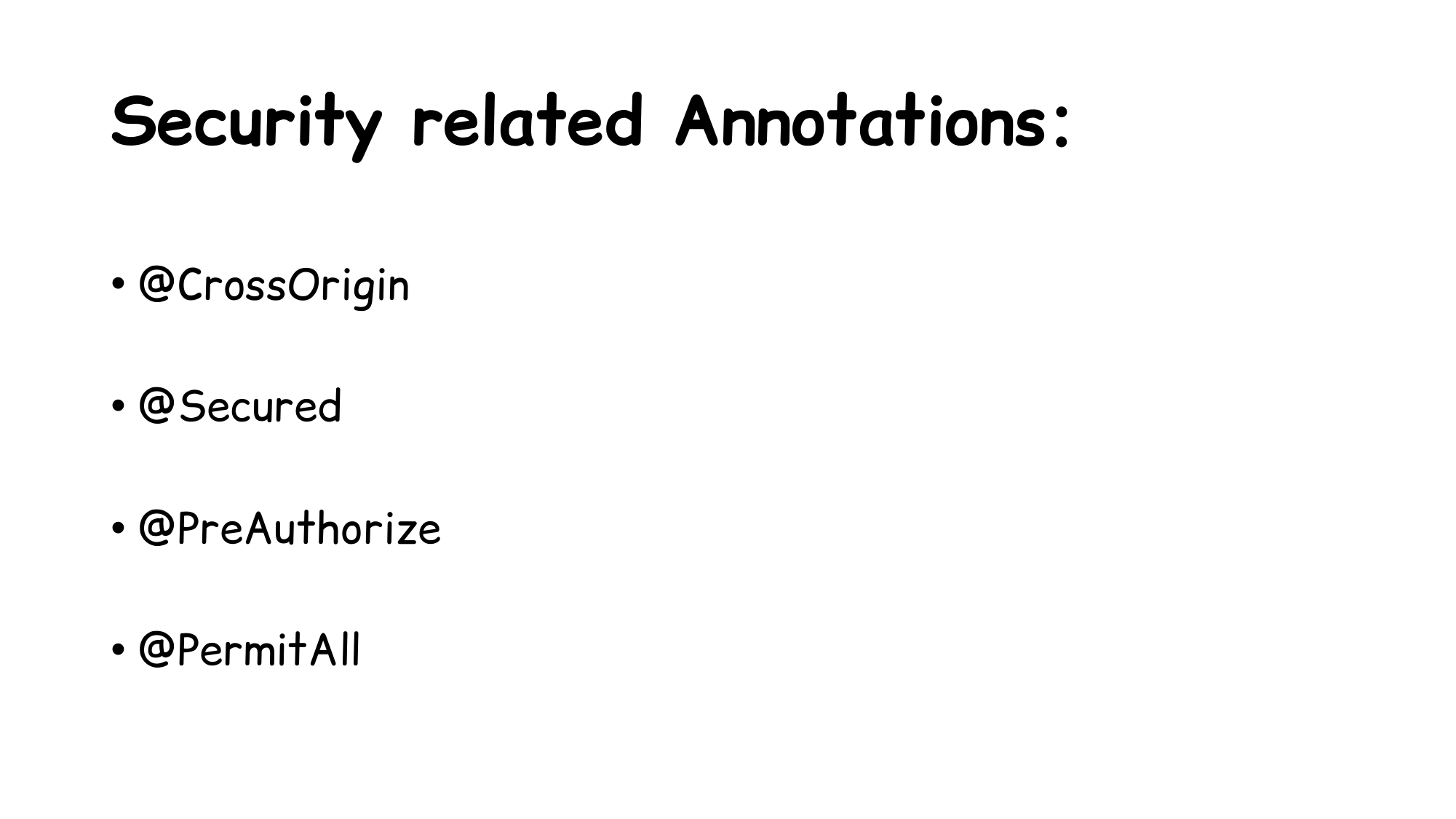

# Security related Annotations:
@CrossOrigin

@Secured

@PreAuthorize

@PermitAll